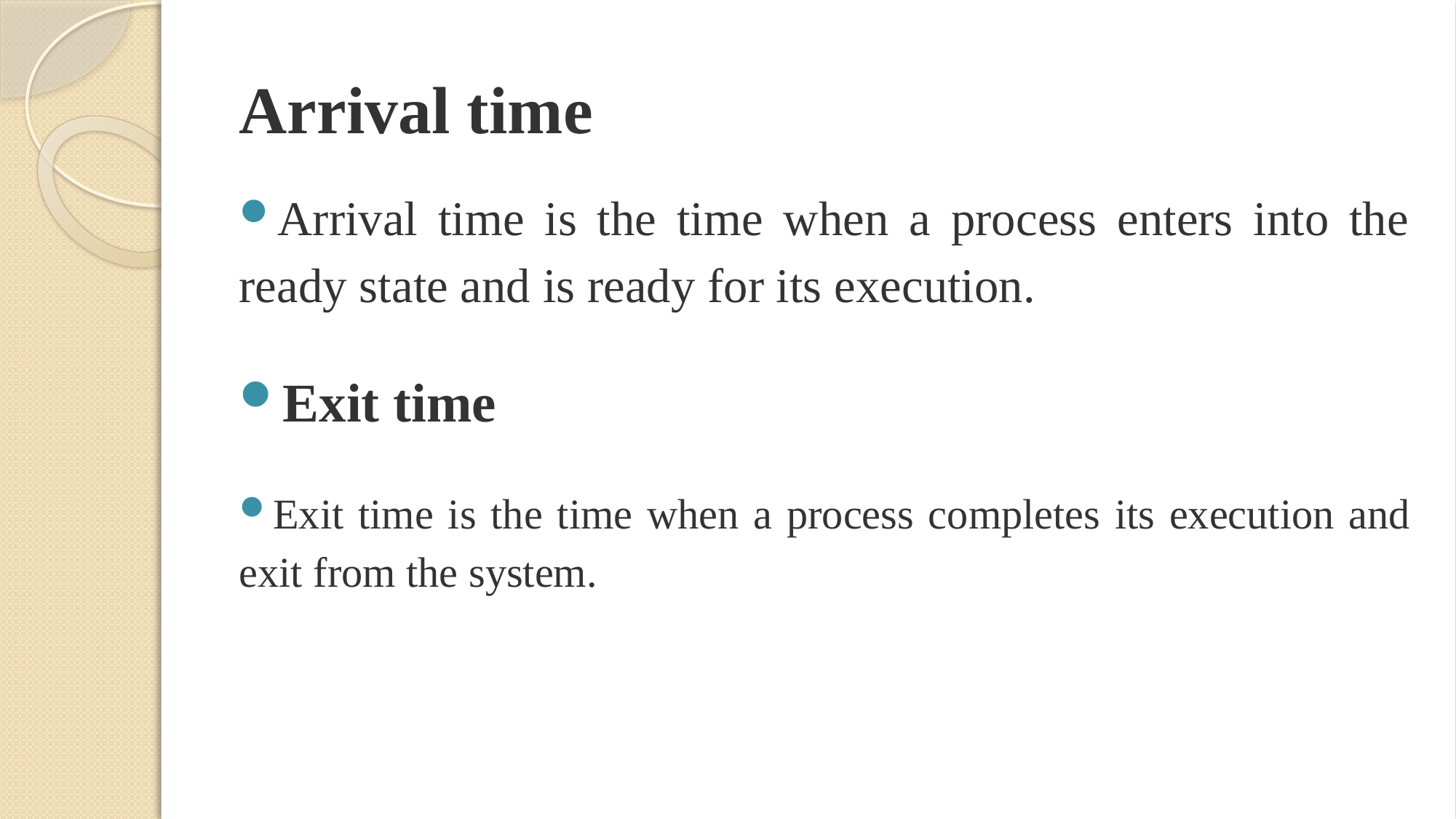

# Arrival time
Arrival time is the time when a process enters into the ready state and is ready for its execution.
Exit time
Exit time is the time when a process completes its execution and exit from the system.